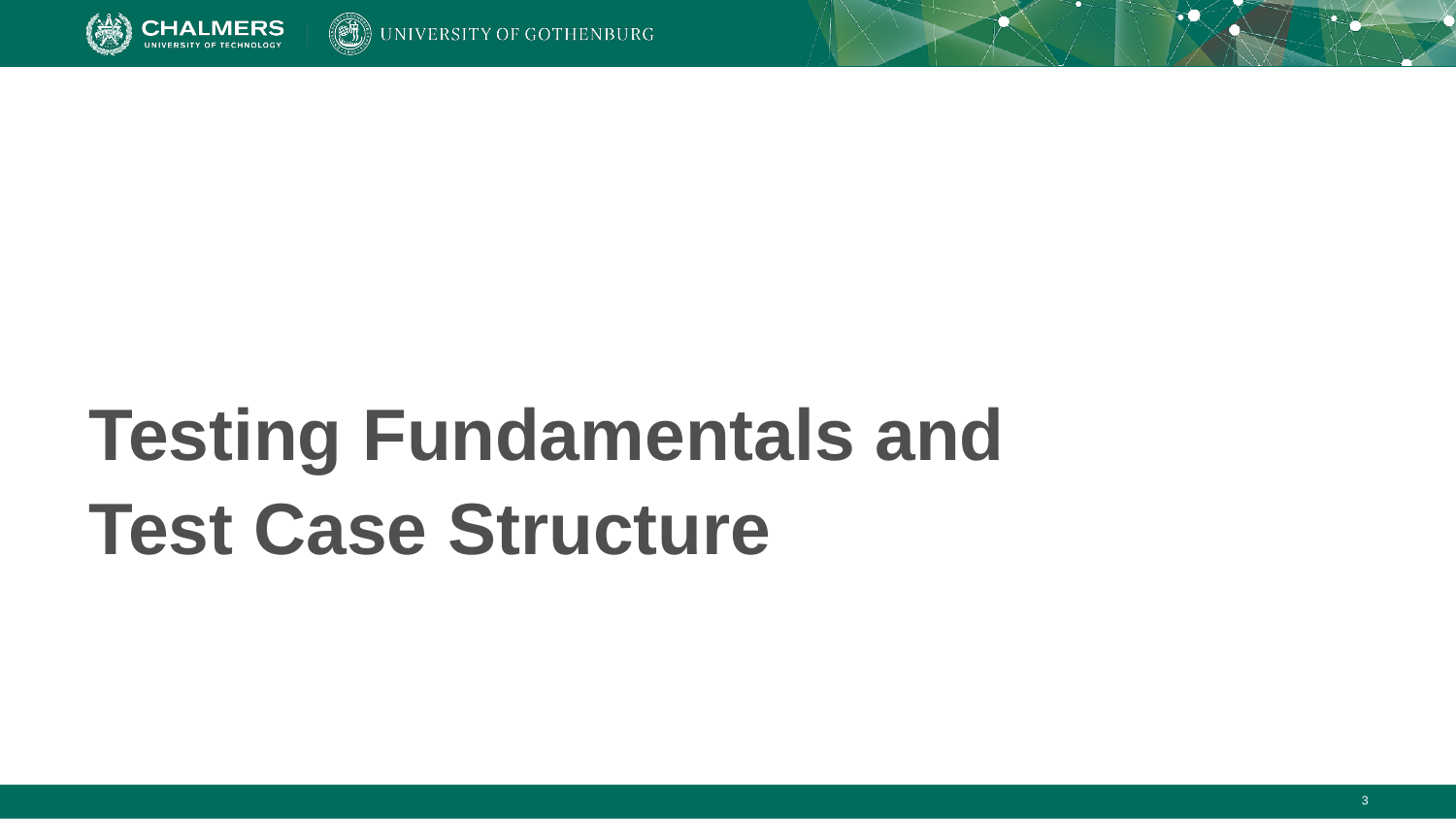

# Testing Fundamentals and
Test Case Structure
3